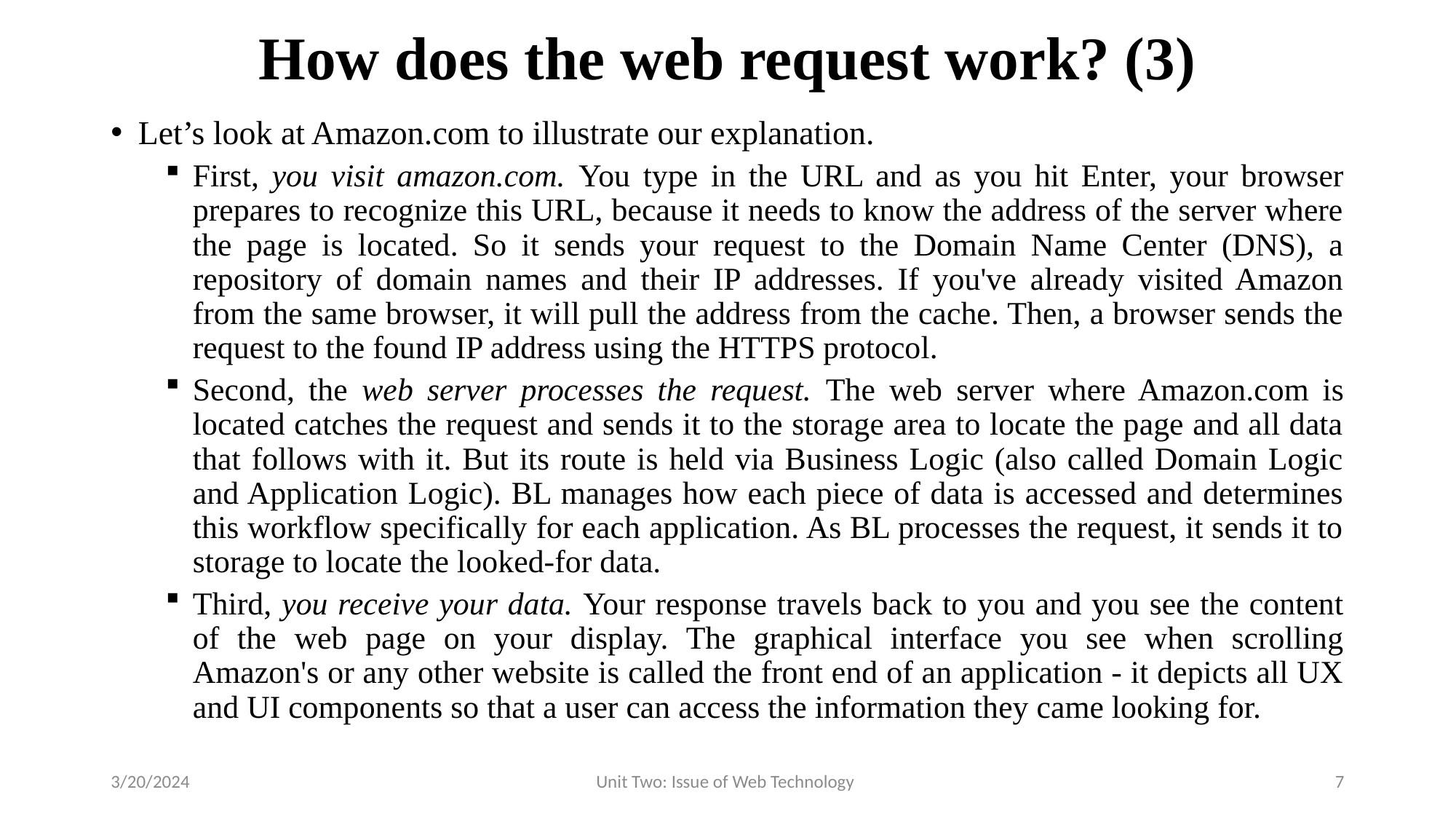

# How does the web request work? (3)
Let’s look at Amazon.com to illustrate our explanation.
First, you visit amazon.com. You type in the URL and as you hit Enter, your browser prepares to recognize this URL, because it needs to know the address of the server where the page is located. So it sends your request to the Domain Name Center (DNS), a repository of domain names and their IP addresses. If you've already visited Amazon from the same browser, it will pull the address from the cache. Then, a browser sends the request to the found IP address using the HTTPS protocol.
Second, the web server processes the request. The web server where Amazon.com is located catches the request and sends it to the storage area to locate the page and all data that follows with it. But its route is held via Business Logic (also called Domain Logic and Application Logic). BL manages how each piece of data is accessed and determines this workflow specifically for each application. As BL processes the request, it sends it to storage to locate the looked-for data.
Third, you receive your data. Your response travels back to you and you see the content of the web page on your display. The graphical interface you see when scrolling Amazon's or any other website is called the front end of an application - it depicts all UX and UI components so that a user can access the information they came looking for.
3/20/2024
Unit Two: Issue of Web Technology
7